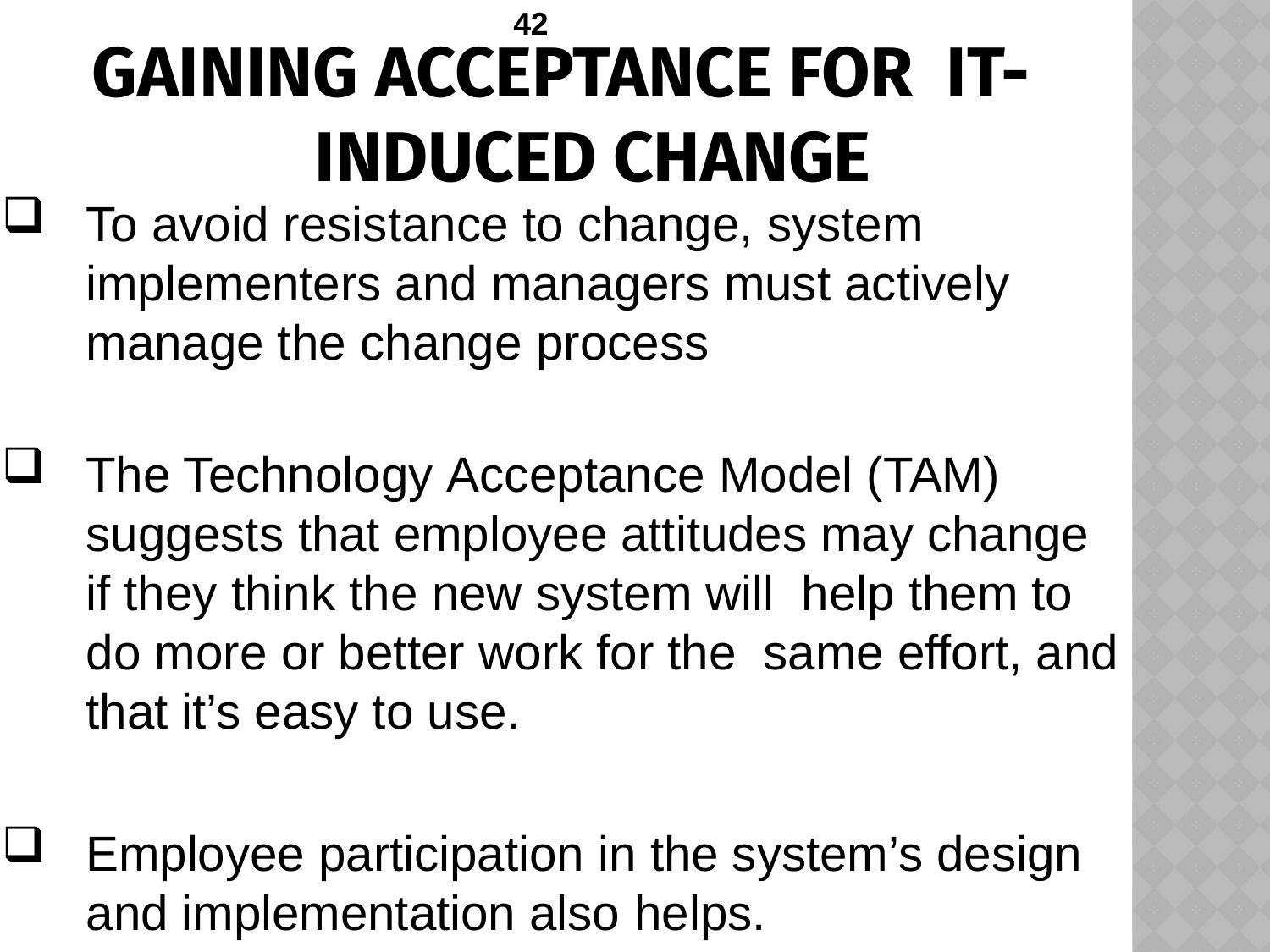

# Gaining acceptance for  IT-induced Change
To avoid resistance to change, system  implementers and managers must actively  manage the change process

The Technology Acceptance Model (TAM) suggests that employee attitudes may change if they think the new system will  help them to do more or better work for the  same effort, and that it’s easy to use.

Employee participation in the system’s design  and implementation also helps.